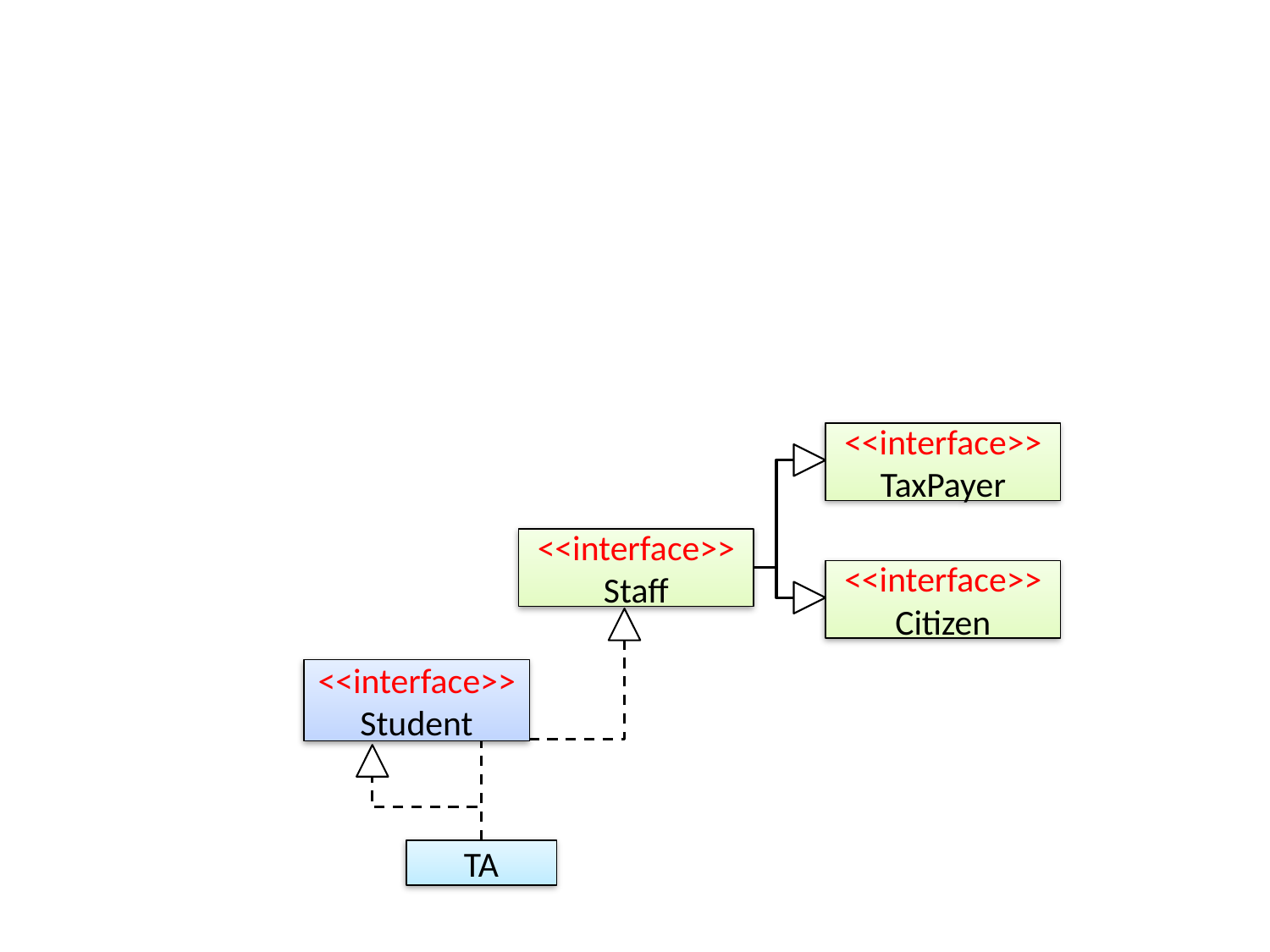

<<interface>>
TaxPayer

<<interface>>
Staff
<<interface>>
Citizen

<<interface>>
Student

TA